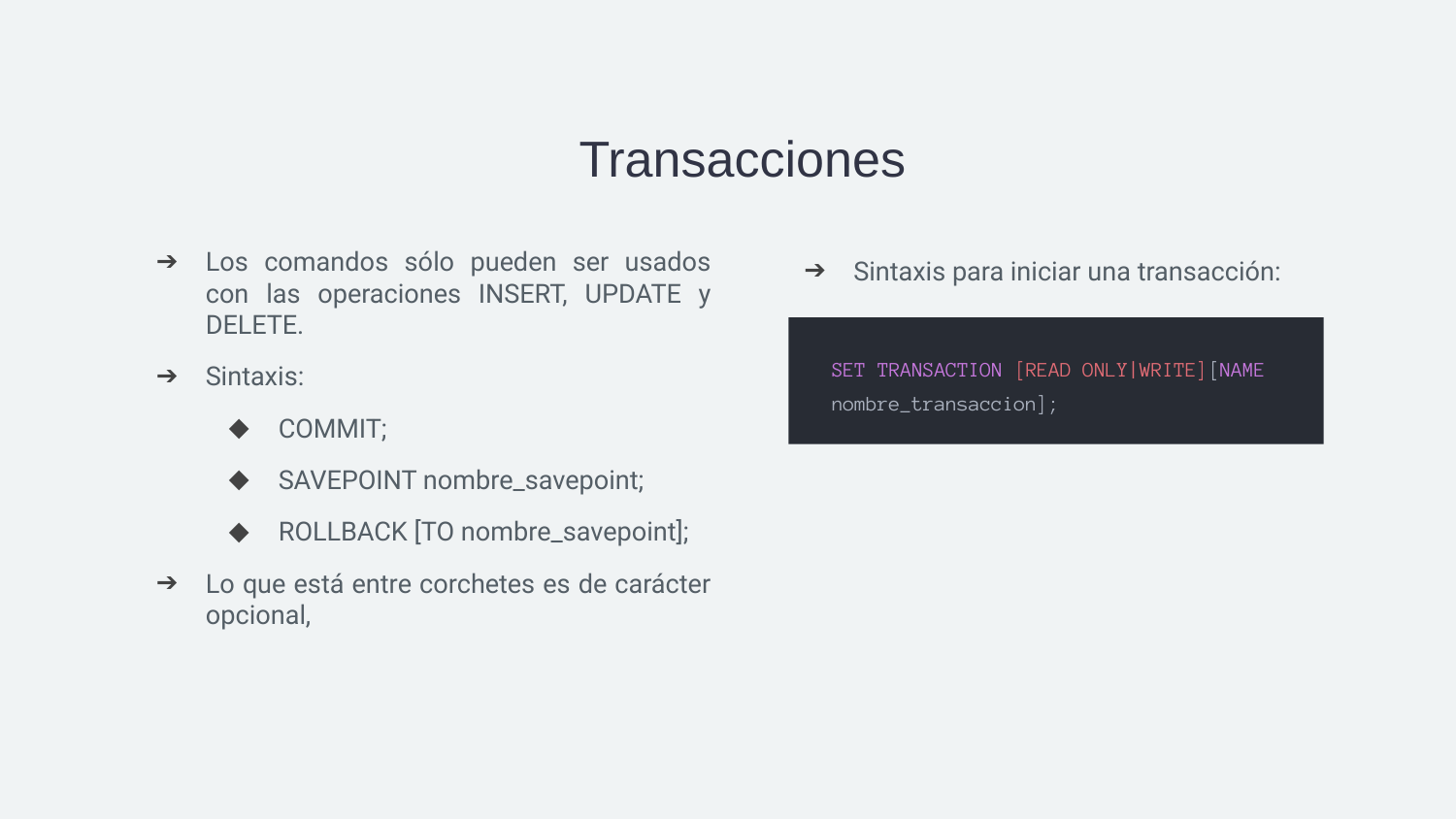

# Transacciones
Los comandos sólo pueden ser usados con las operaciones INSERT, UPDATE y DELETE.
Sintaxis:
COMMIT;
SAVEPOINT nombre_savepoint;
ROLLBACK [TO nombre_savepoint];
Lo que está entre corchetes es de carácter opcional,
Sintaxis para iniciar una transacción:
SET TRANSACTION [READ ONLY|WRITE][NAME
nombre_transaccion];